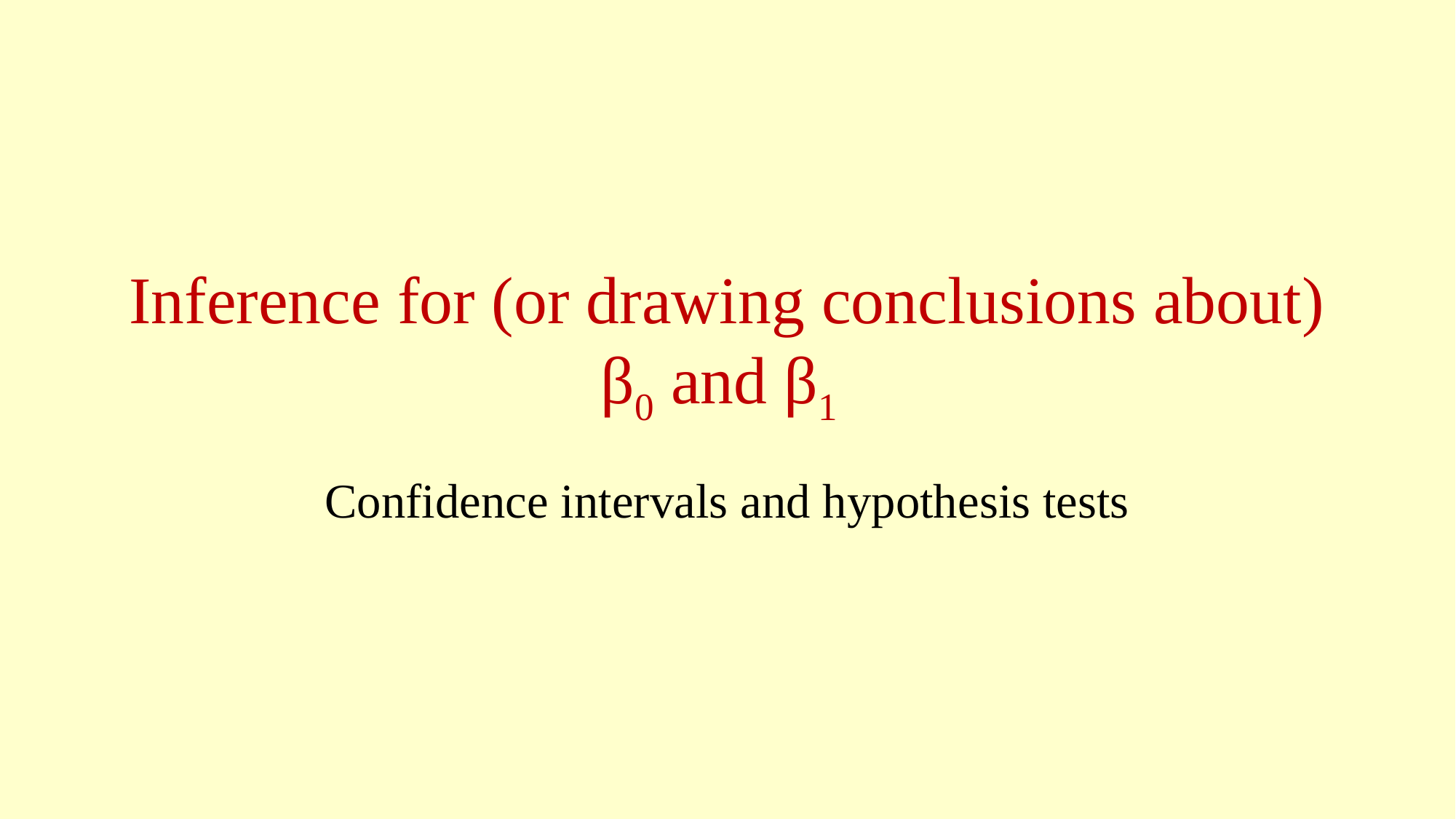

# Inference for (or drawing conclusions about) β0 and β1
Confidence intervals and hypothesis tests